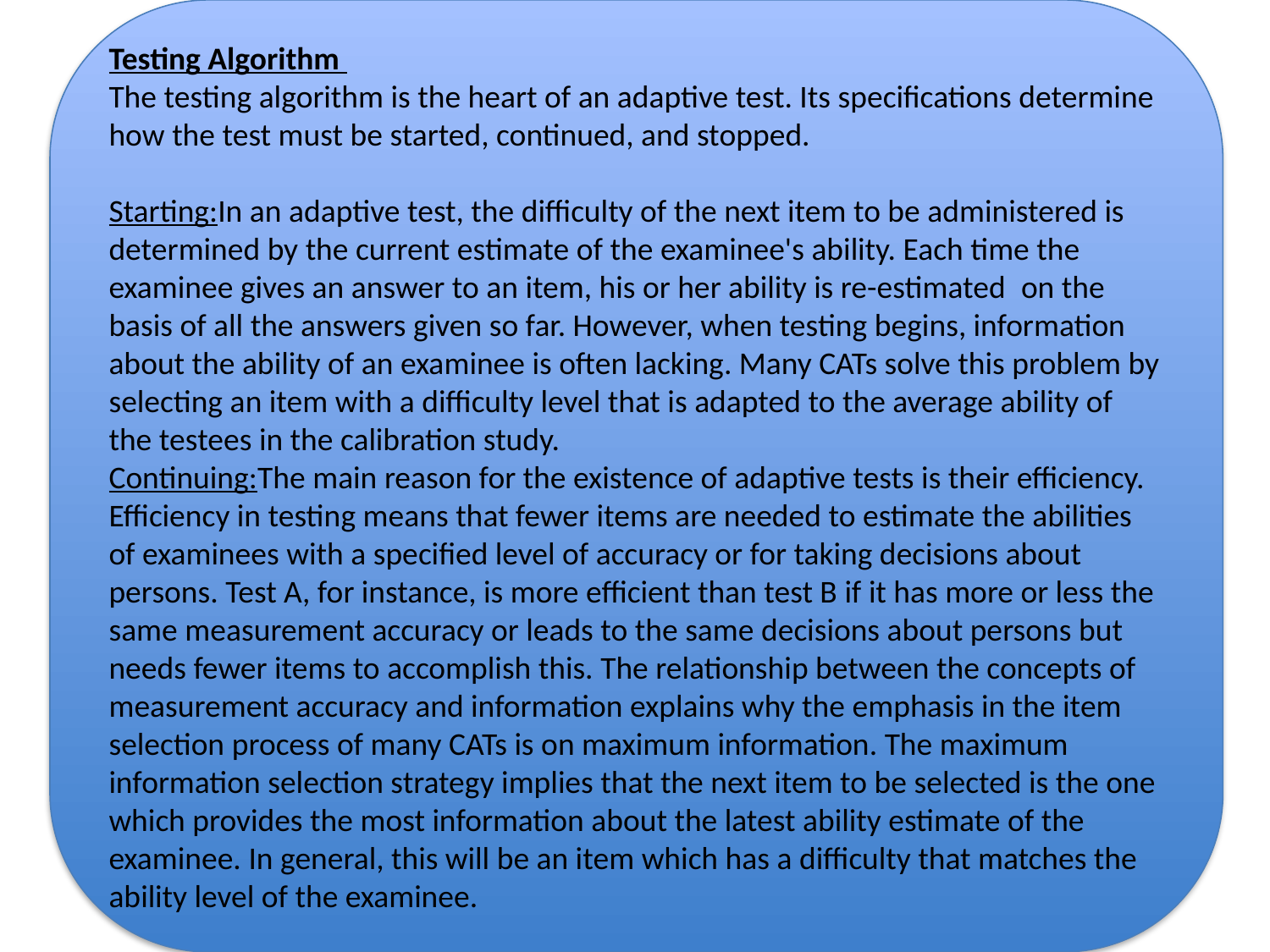

Testing Algorithm
The testing algorithm is the heart of an adaptive test. Its specifications determine how the test must be started, continued, and stopped.

Starting:In an adaptive test, the difficulty of the next item to be administered is determined by the current estimate of the examinee's ability. Each time the examinee gives an answer to an item, his or her ability is re-estimated  on the basis of all the answers given so far. However, when testing begins, information about the ability of an examinee is often lacking. Many CATs solve this problem by selecting an item with a difficulty level that is adapted to the average ability of the testees in the calibration study.
Continuing:The main reason for the existence of adaptive tests is their efficiency. Efficiency in testing means that fewer items are needed to estimate the abilities of examinees with a specified level of accuracy or for taking decisions about persons. Test A, for instance, is more efficient than test B if it has more or less the same measurement accuracy or leads to the same decisions about persons but needs fewer items to accomplish this. The relationship between the concepts of measurement accuracy and information explains why the emphasis in the item selection process of many CATs is on maximum information. The maximum information selection strategy implies that the next item to be selected is the one which provides the most information about the latest ability estimate of the examinee. In general, this will be an item which has a difficulty that matches the ability level of the examinee.